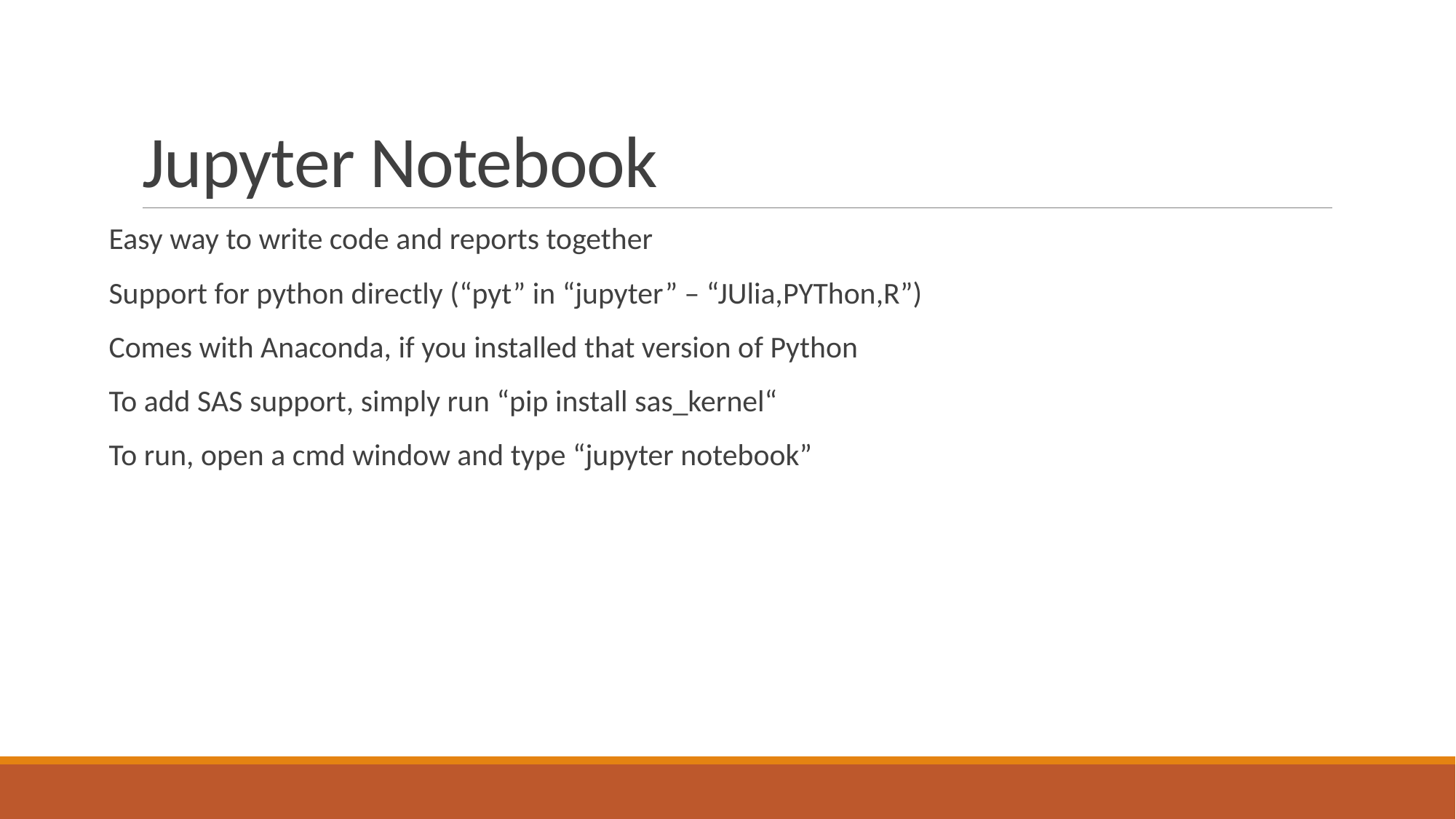

# Jupyter Notebook
Easy way to write code and reports together
Support for python directly (“pyt” in “jupyter” – “JUlia,PYThon,R”)
Comes with Anaconda, if you installed that version of Python
To add SAS support, simply run “pip install sas_kernel“
To run, open a cmd window and type “jupyter notebook”